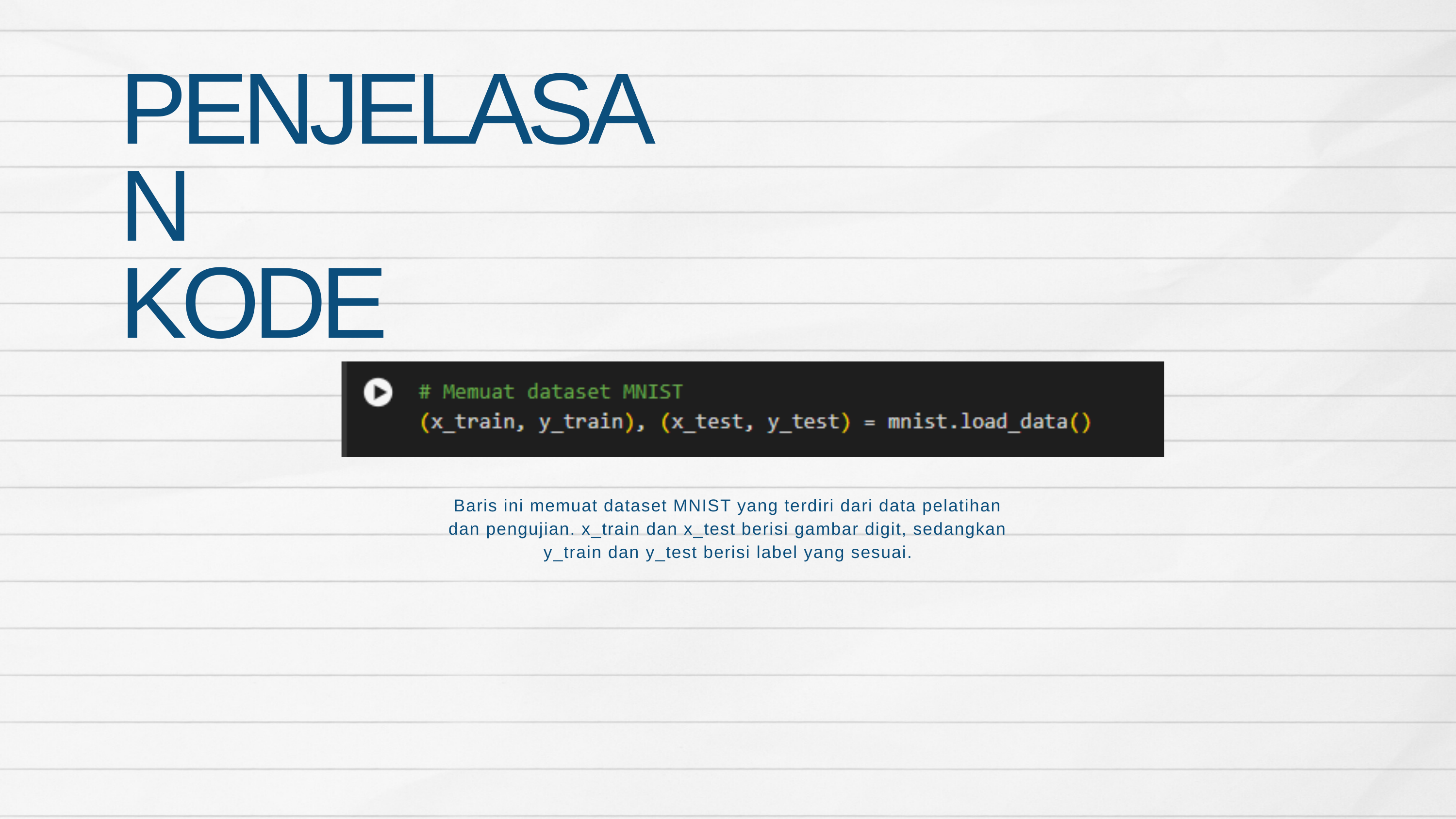

PENJELASAN
KODE

Baris ini memuat dataset MNIST yang terdiri dari data pelatihan dan pengujian. x_train dan x_test berisi gambar digit, sedangkan y_train dan y_test berisi label yang sesuai.